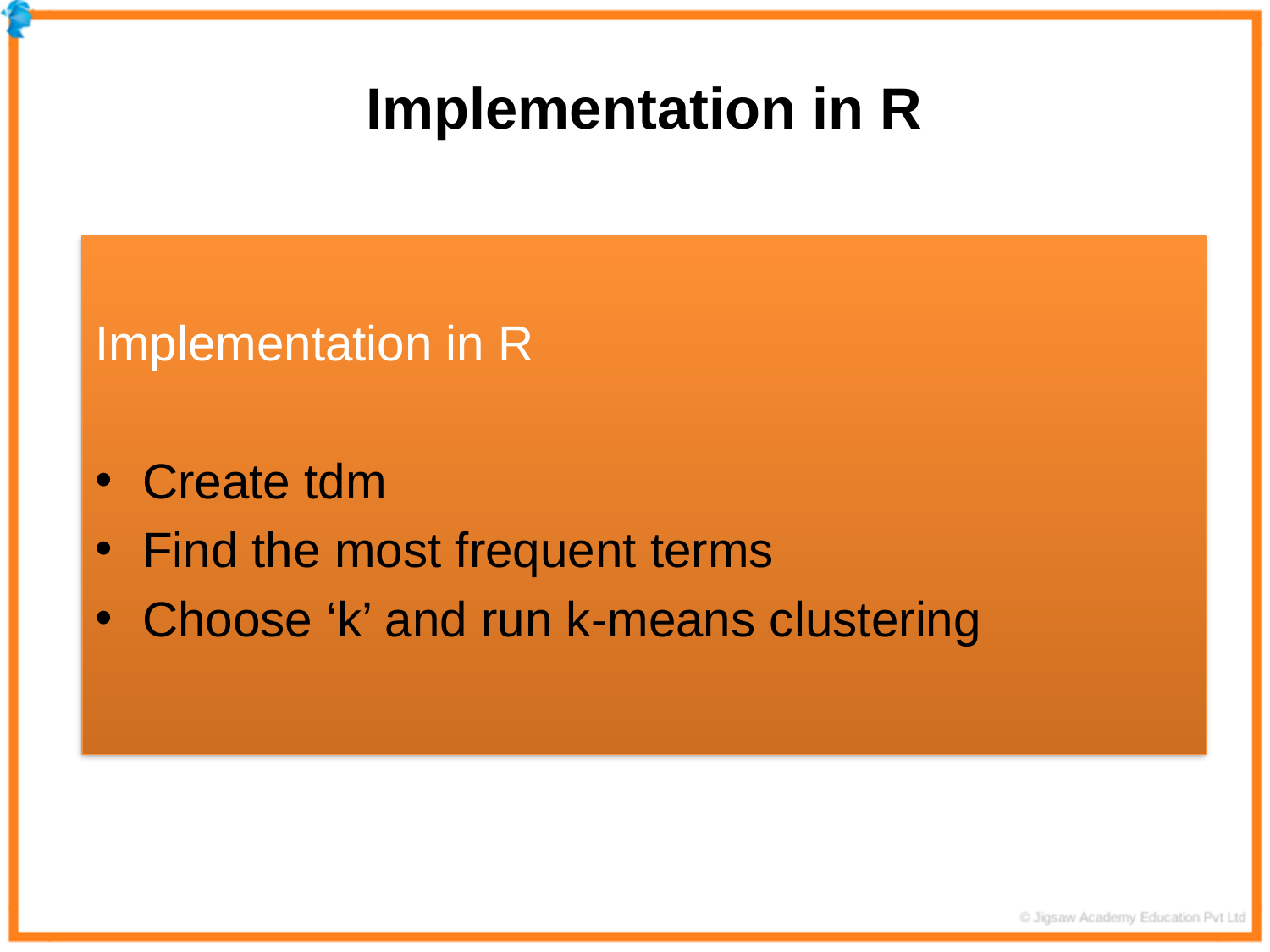

Implementation in R

Implementation in R

Create tdm
Find the most frequent terms
Choose ‘k’ and run k-means clustering